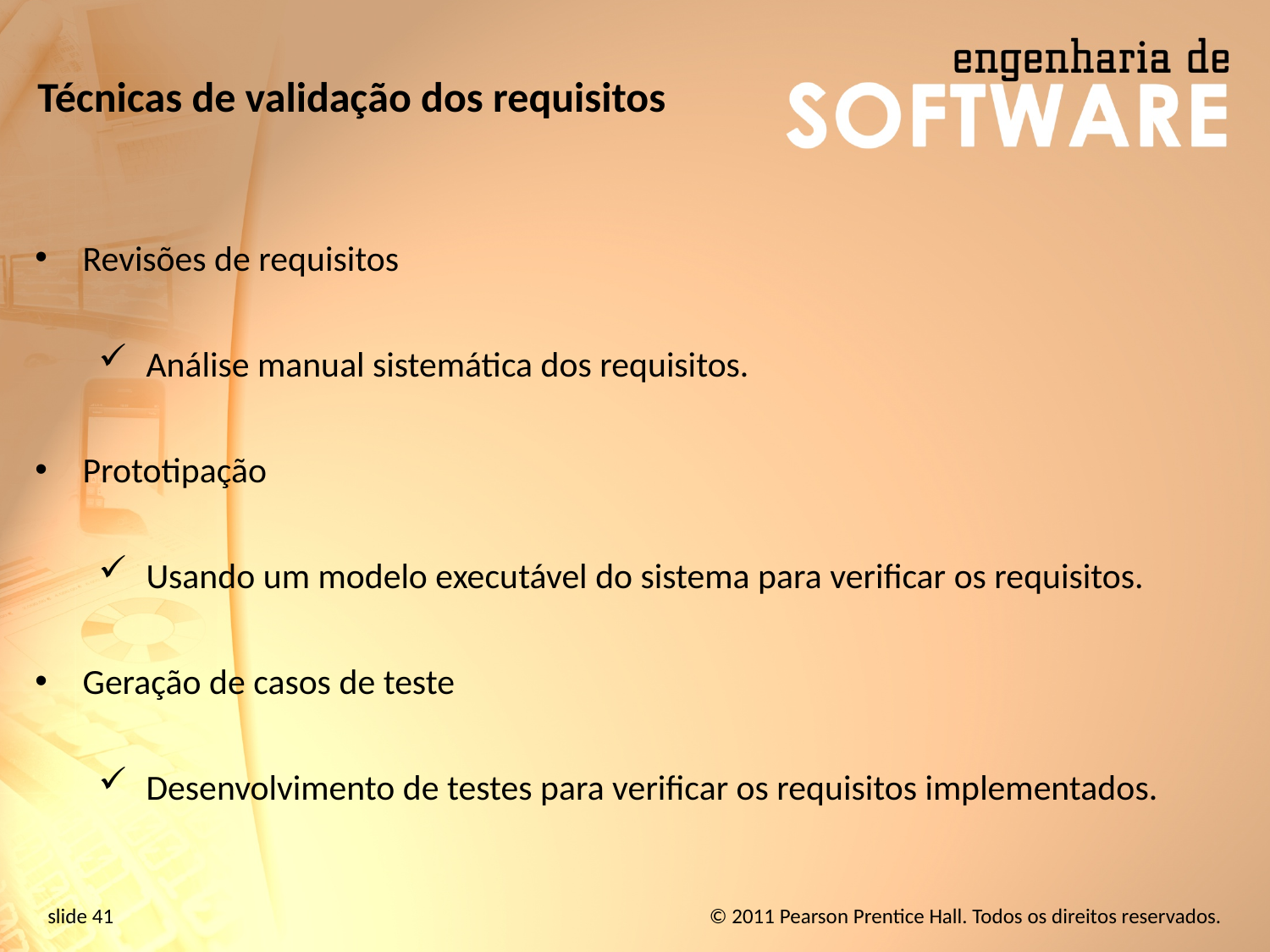

# Técnicas de validação dos requisitos
Revisões de requisitos

Análise manual sistemática dos requisitos.

Prototipação

Usando um modelo executável do sistema para verificar os requisitos.

Geração de casos de teste

Desenvolvimento de testes para verificar os requisitos implementados.